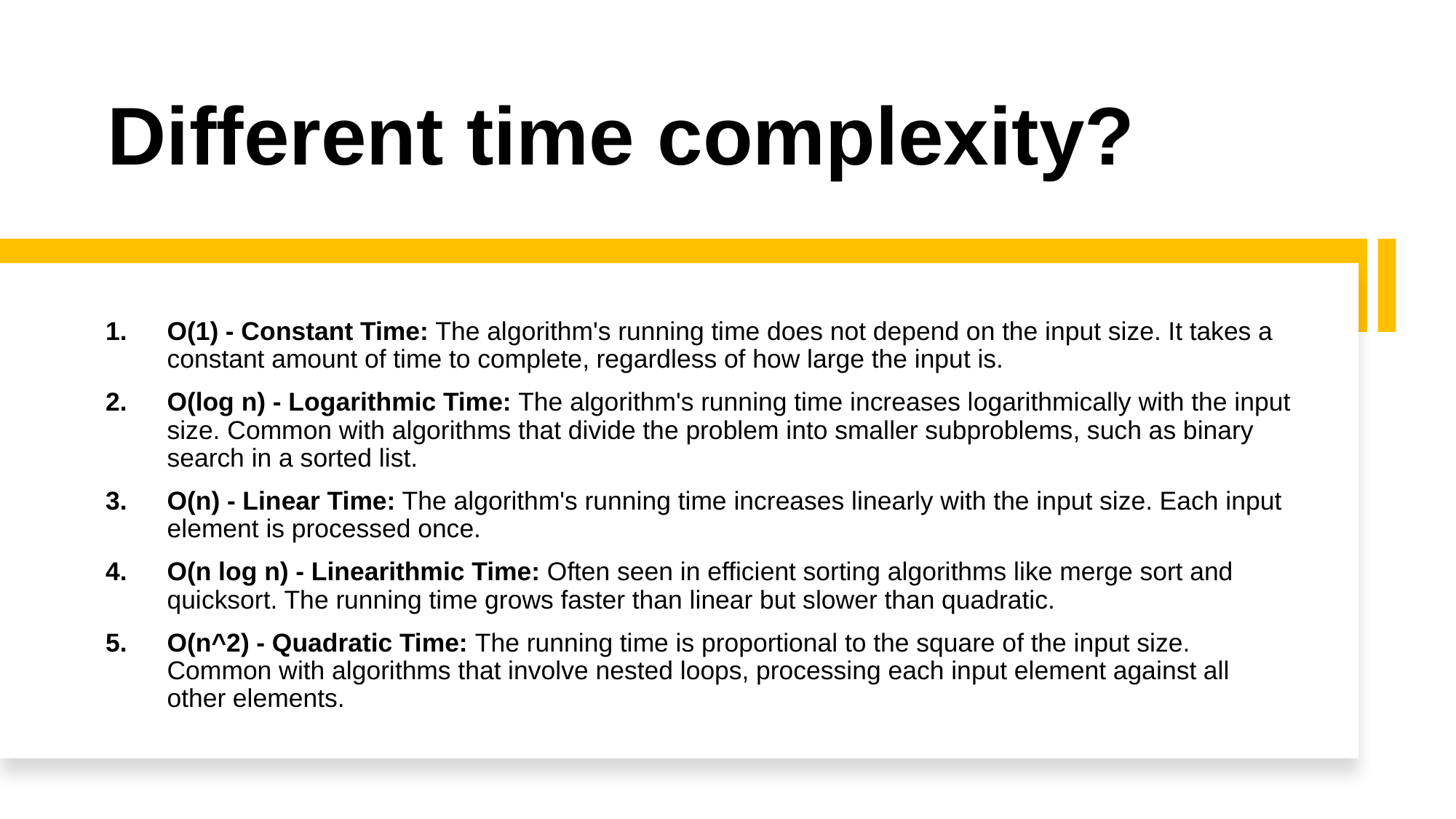

# Different time complexity?

O(1) - Constant Time: The algorithm's running time does not depend on the input size. It takes a constant amount of time to complete, regardless of how large the input is.
O(log n) - Logarithmic Time: The algorithm's running time increases logarithmically with the input size. Common with algorithms that divide the problem into smaller subproblems, such as binary search in a sorted list.
O(n) - Linear Time: The algorithm's running time increases linearly with the input size. Each input element is processed once.
O(n log n) - Linearithmic Time: Often seen in efficient sorting algorithms like merge sort and quicksort. The running time grows faster than linear but slower than quadratic.
O(n^2) - Quadratic Time: The running time is proportional to the square of the input size. Common with algorithms that involve nested loops, processing each input element against all other elements.